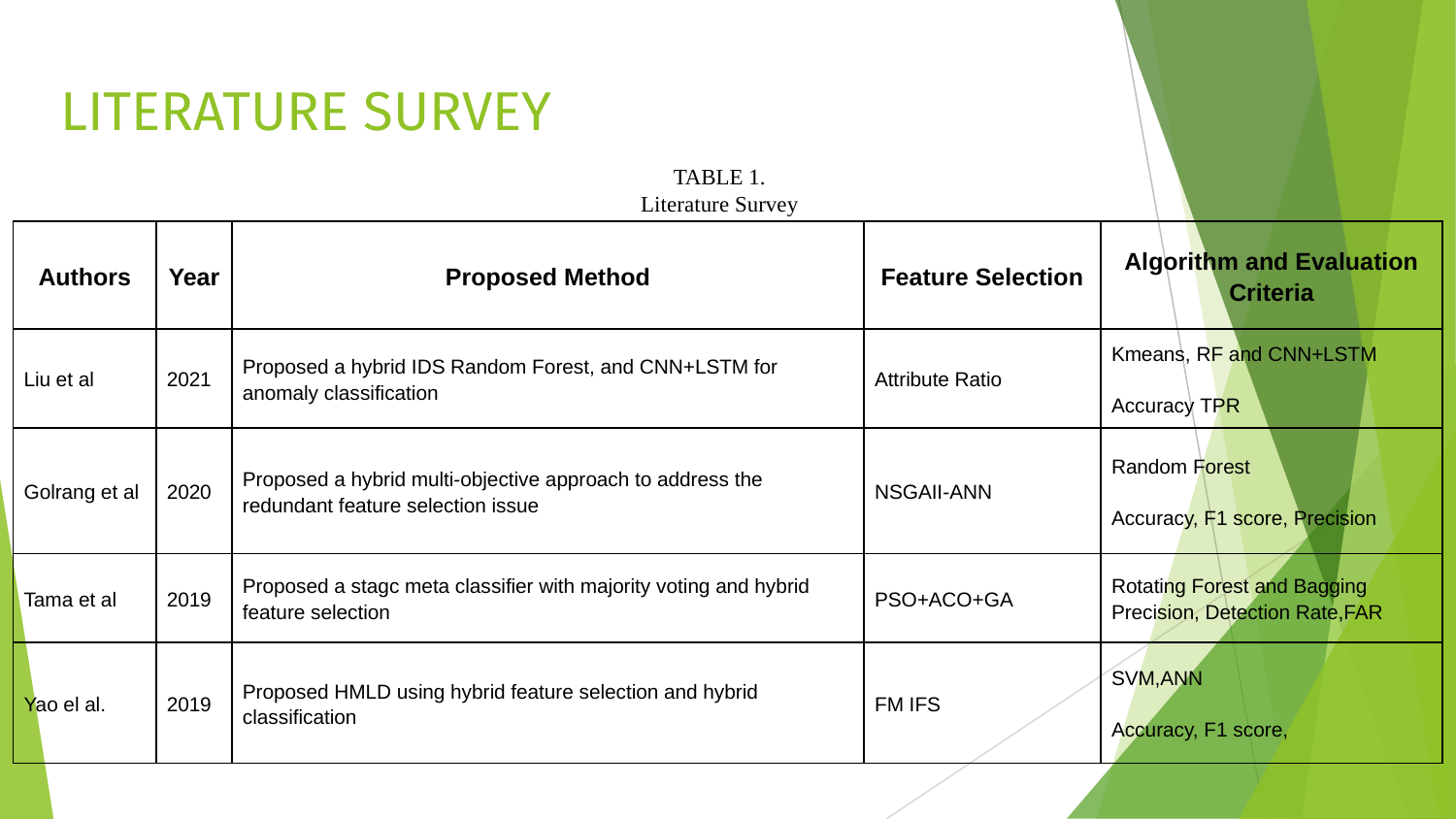

# LITERATURE SURVEY
TABLE 1.
Literature Survey
| Authors | Year | Proposed Method | Feature Selection | Algorithm and Evaluation Criteria |
| --- | --- | --- | --- | --- |
| Liu et al | 2021 | Proposed a hybrid IDS Random Forest, and CNN+LSTM for anomaly classification | Attribute Ratio | Kmeans, RF and CNN+LSTM Accuracy TPR |
| Golrang et al | 2020 | Proposed a hybrid multi-objective approach to address the redundant feature selection issue | NSGAII-ANN | Random Forest Accuracy, F1 score, Precision |
| Tama et al | 2019 | Proposed a stagc meta classifier with majority voting and hybrid feature selection | PSO+ACO+GA | Rotating Forest and Bagging Precision, Detection Rate,FAR |
| Yao el al. | 2019 | Proposed HMLD using hybrid feature selection and hybrid classification | FM IFS | SVM,ANN Accuracy, F1 score, |